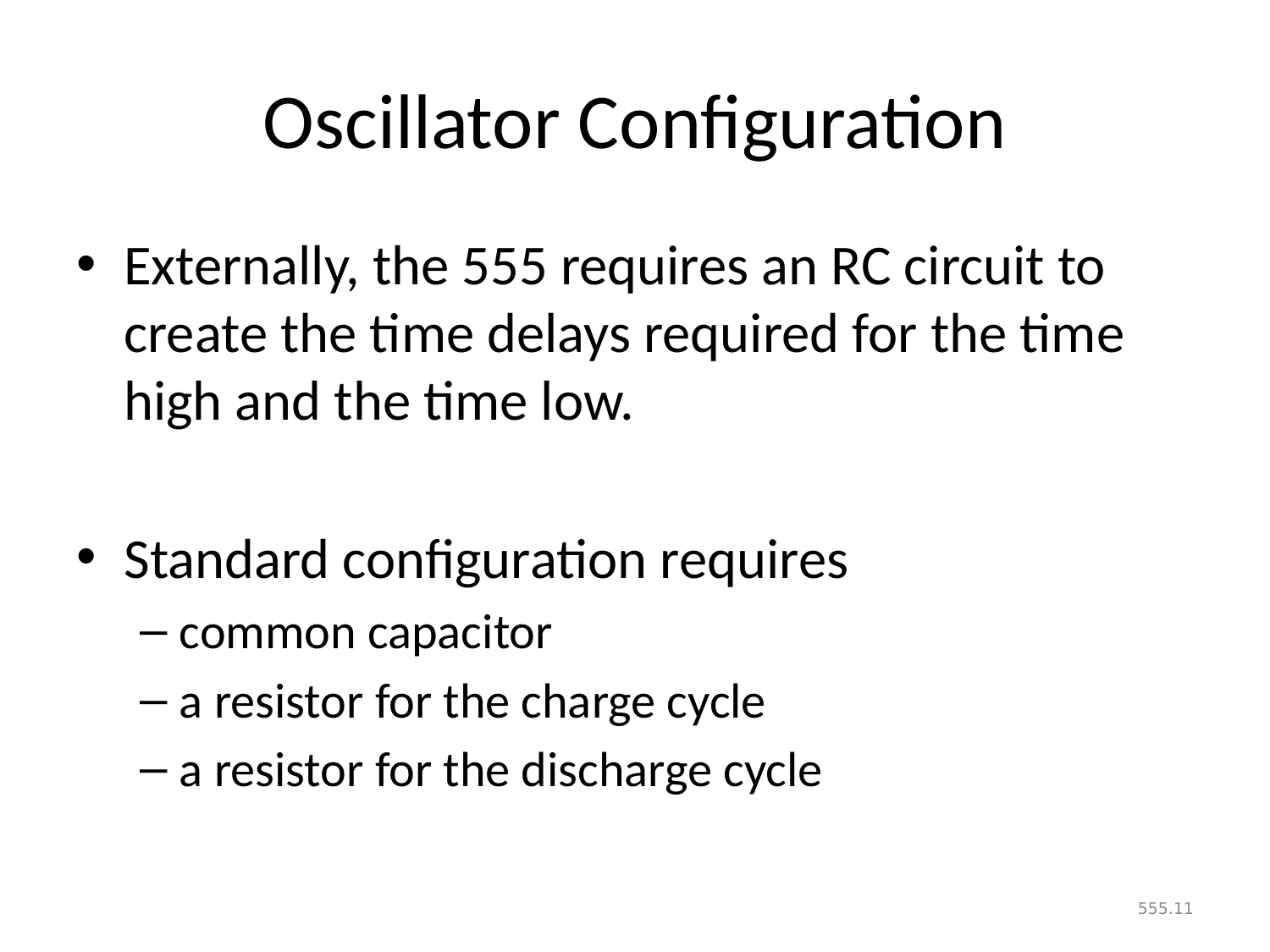

# Oscillator Configuration
Externally, the 555 requires an RC circuit to create the time delays required for the time high and the time low.

Standard configuration requires
common capacitor
a resistor for the charge cycle
a resistor for the discharge cycle
555.11